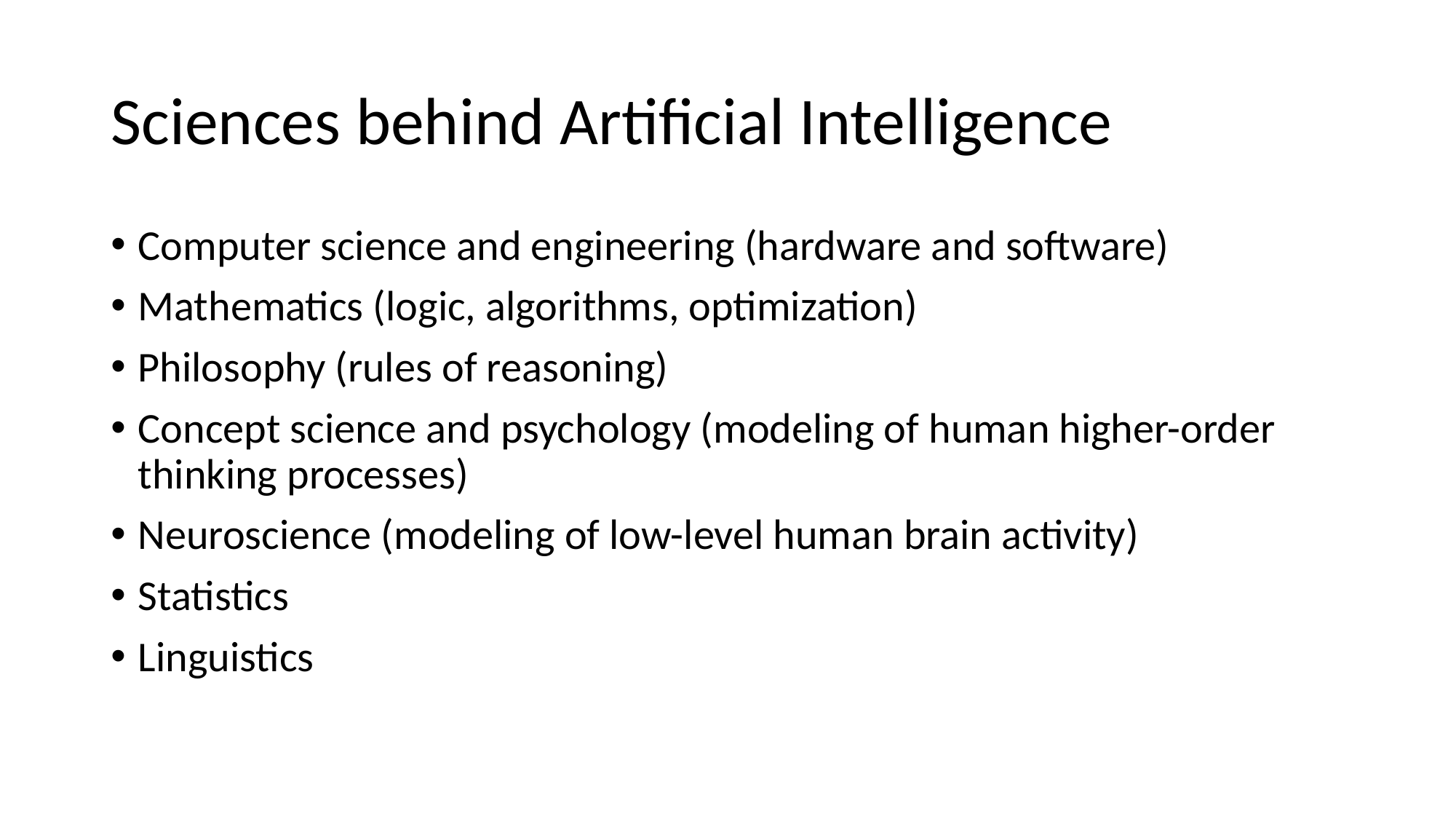

# Sciences behind Artificial Intelligence
Computer science and engineering (hardware and software)
Mathematics (logic, algorithms, optimization)
Philosophy (rules of reasoning)
Concept science and psychology (modeling of human higher-order thinking processes)
Neuroscience (modeling of low-level human brain activity)
Statistics
Linguistics